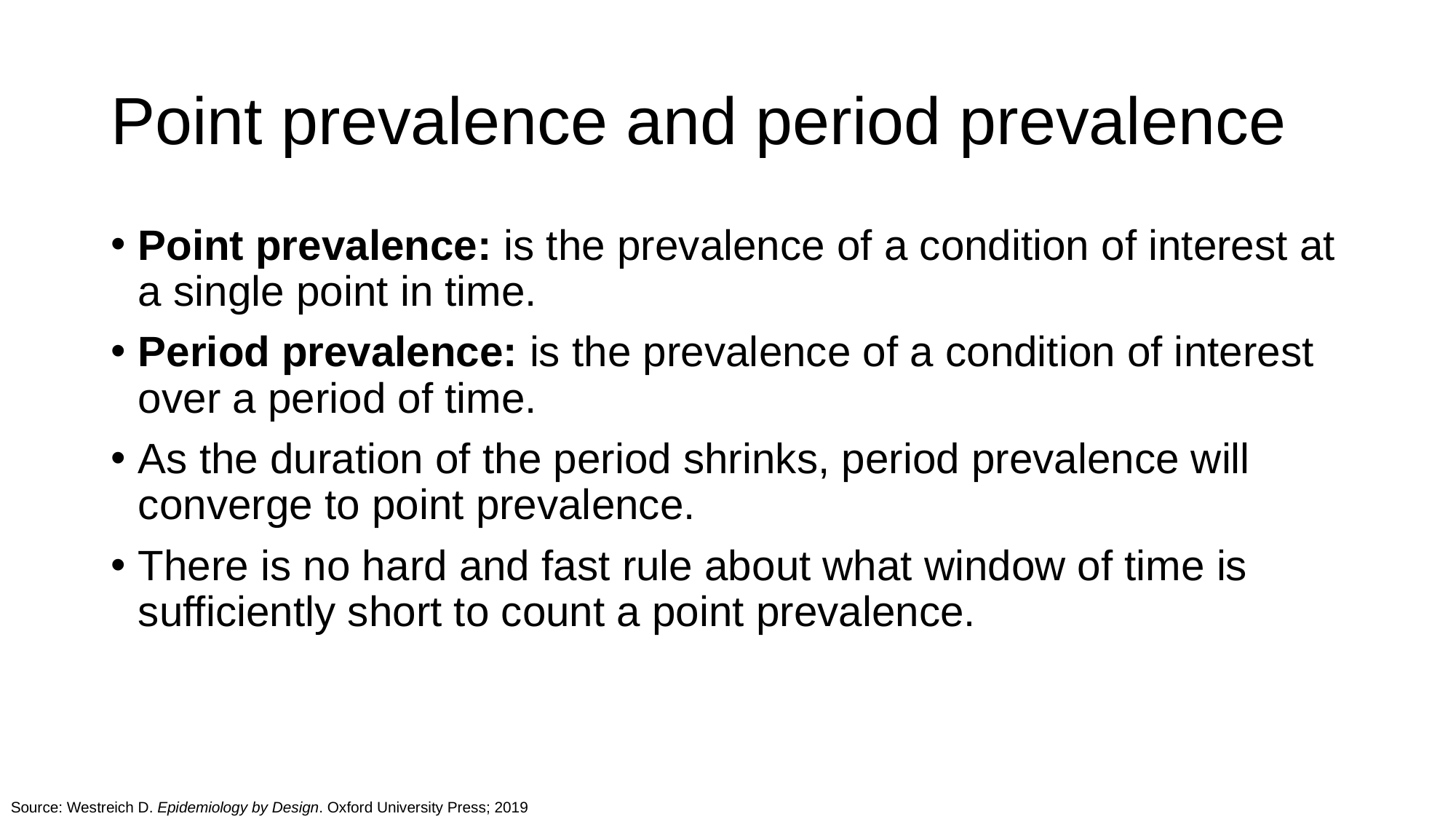

# Point prevalence and period prevalence
Point prevalence: is the prevalence of a condition of interest at a single point in time.
Period prevalence: is the prevalence of a condition of interest over a period of time.
As the duration of the period shrinks, period prevalence will converge to point prevalence.
There is no hard and fast rule about what window of time is sufficiently short to count a point prevalence.
Source: Westreich D. Epidemiology by Design. Oxford University Press; 2019